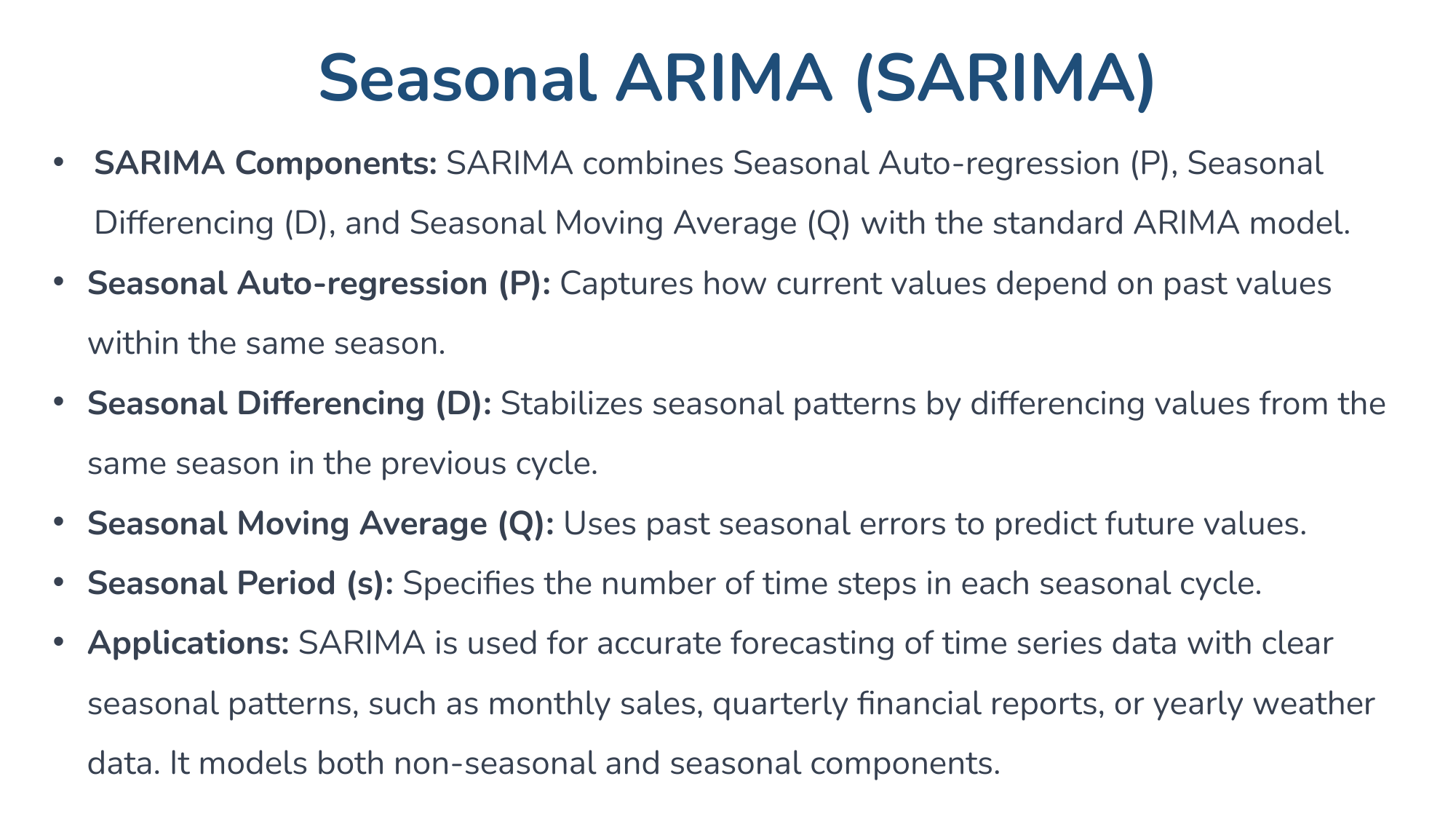

Seasonal ARIMA (SARIMA)
SARIMA Components: SARIMA combines Seasonal Auto-regression (P), Seasonal Differencing (D), and Seasonal Moving Average (Q) with the standard ARIMA model.
Seasonal Auto-regression (P): Captures how current values depend on past values within the same season.
Seasonal Differencing (D): Stabilizes seasonal patterns by differencing values from the same season in the previous cycle.
Seasonal Moving Average (Q): Uses past seasonal errors to predict future values.
Seasonal Period (s): Specifies the number of time steps in each seasonal cycle.
Applications: SARIMA is used for accurate forecasting of time series data with clear seasonal patterns, such as monthly sales, quarterly financial reports, or yearly weather data. It models both non-seasonal and seasonal components.